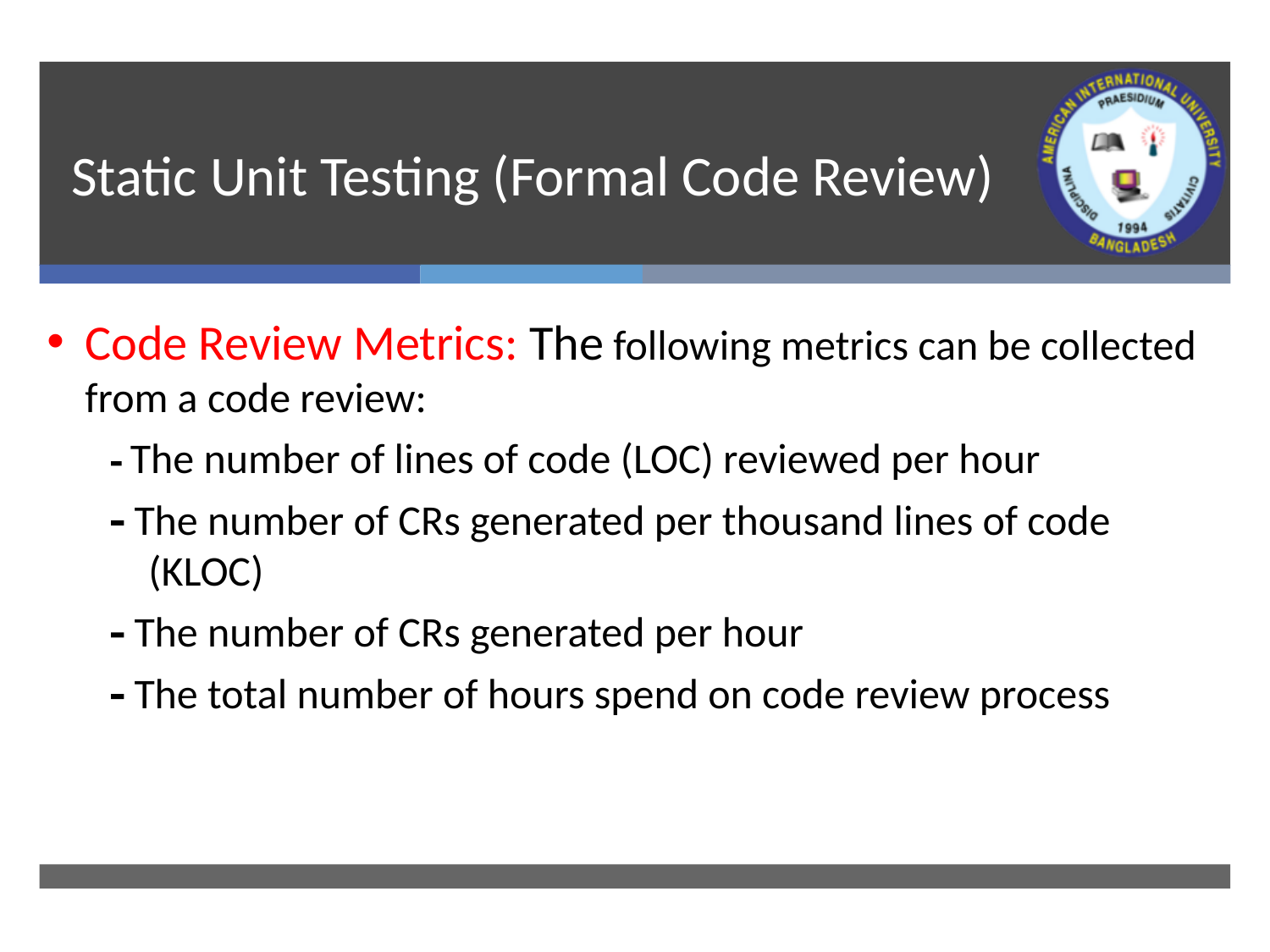

# Static Unit Testing (Formal Code Review)
Code Review Metrics: The following metrics can be collected from a code review:
− The number of lines of code (LOC) reviewed per hour
− The number of CRs generated per thousand lines of code (KLOC)
− The number of CRs generated per hour
− The total number of hours spend on code review process